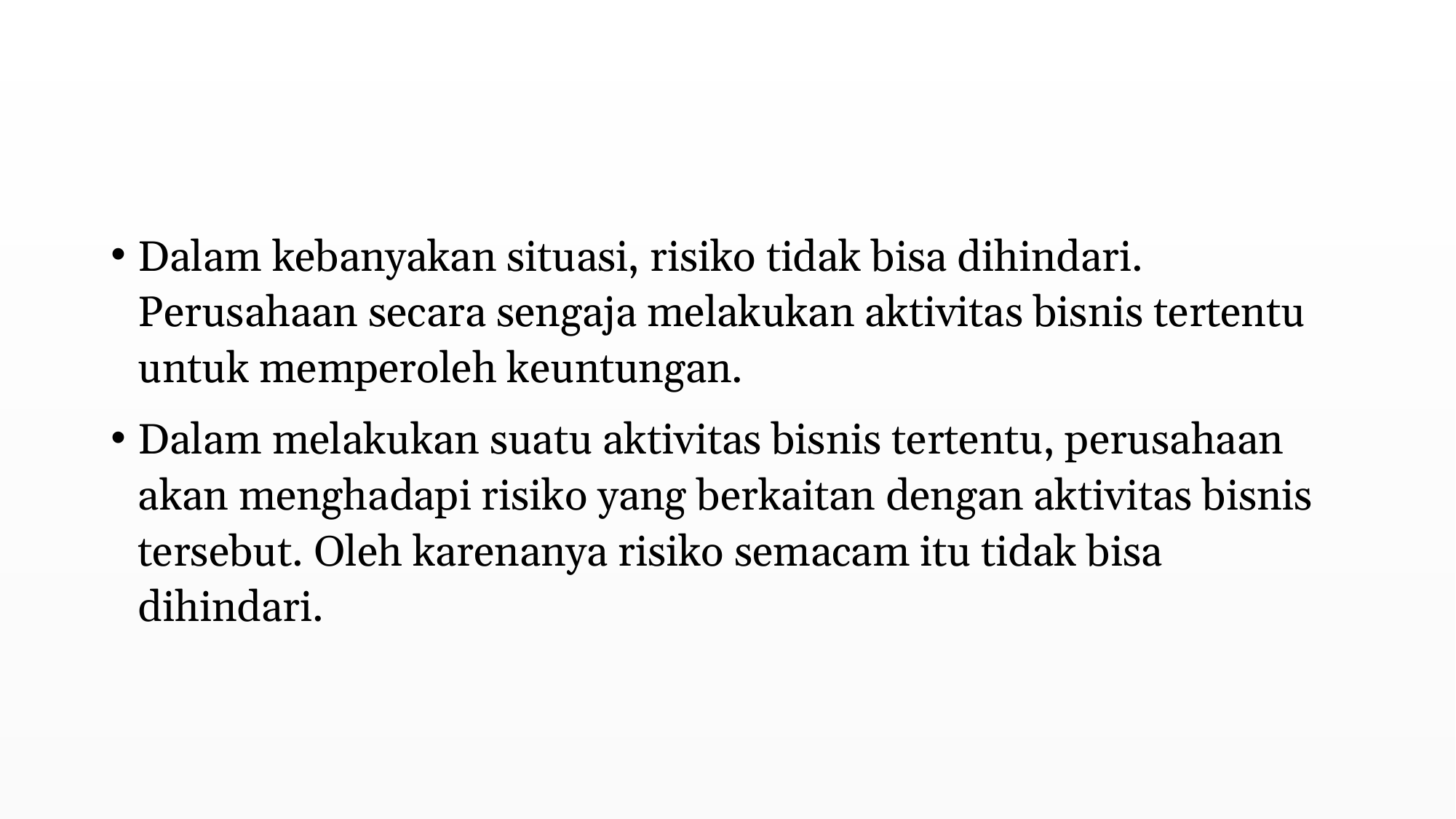

#
Dalam kebanyakan situasi, risiko tidak bisa dihindari. Perusahaan secara sengaja melakukan aktivitas bisnis tertentu untuk memperoleh keuntungan.
Dalam melakukan suatu aktivitas bisnis tertentu, perusahaan akan menghadapi risiko yang berkaitan dengan aktivitas bisnis tersebut. Oleh karenanya risiko semacam itu tidak bisa dihindari.